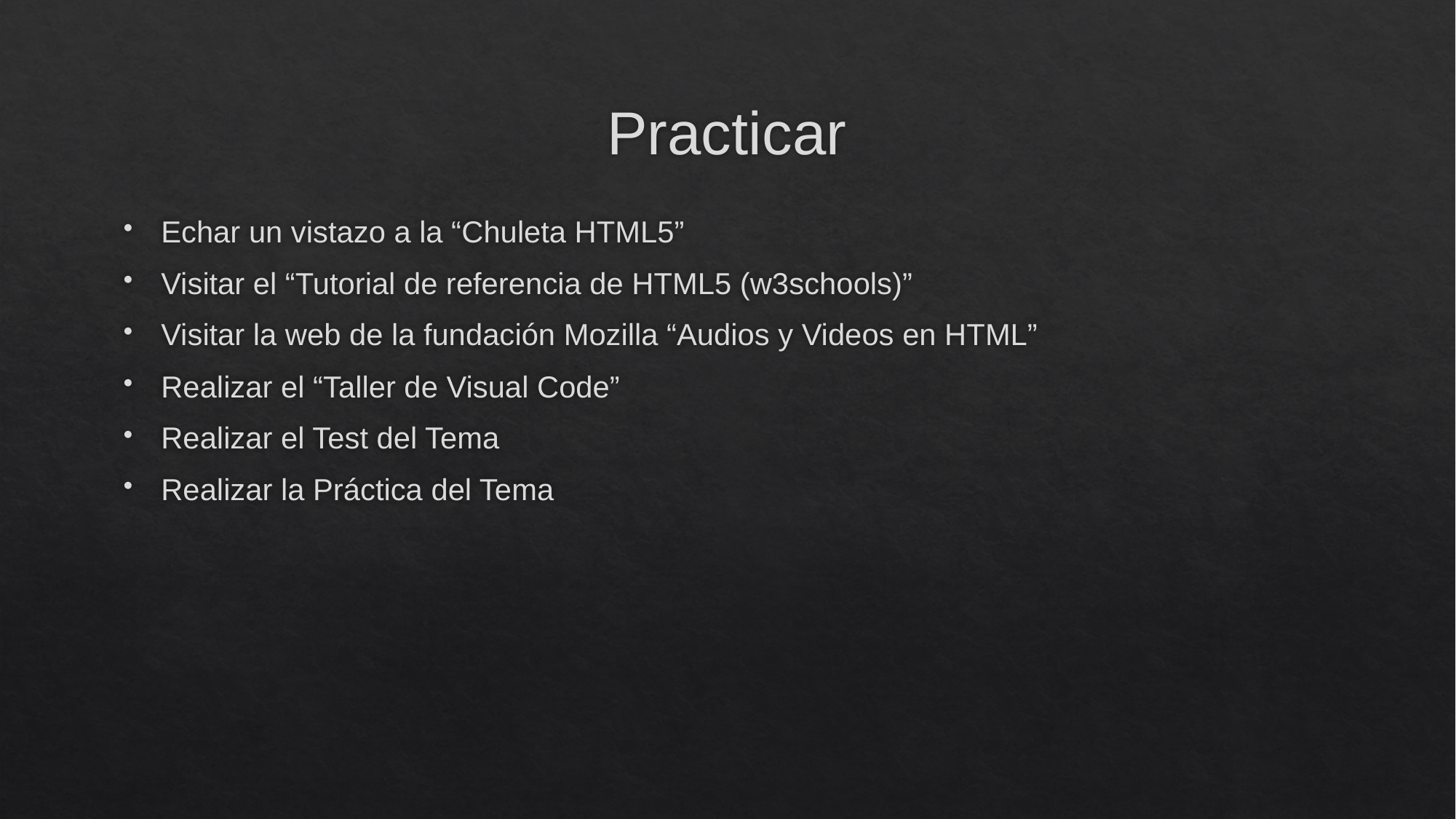

# Practicar
Echar un vistazo a la “Chuleta HTML5”
Visitar el “Tutorial de referencia de HTML5 (w3schools)”
Visitar la web de la fundación Mozilla “Audios y Videos en HTML”
Realizar el “Taller de Visual Code”
Realizar el Test del Tema
Realizar la Práctica del Tema